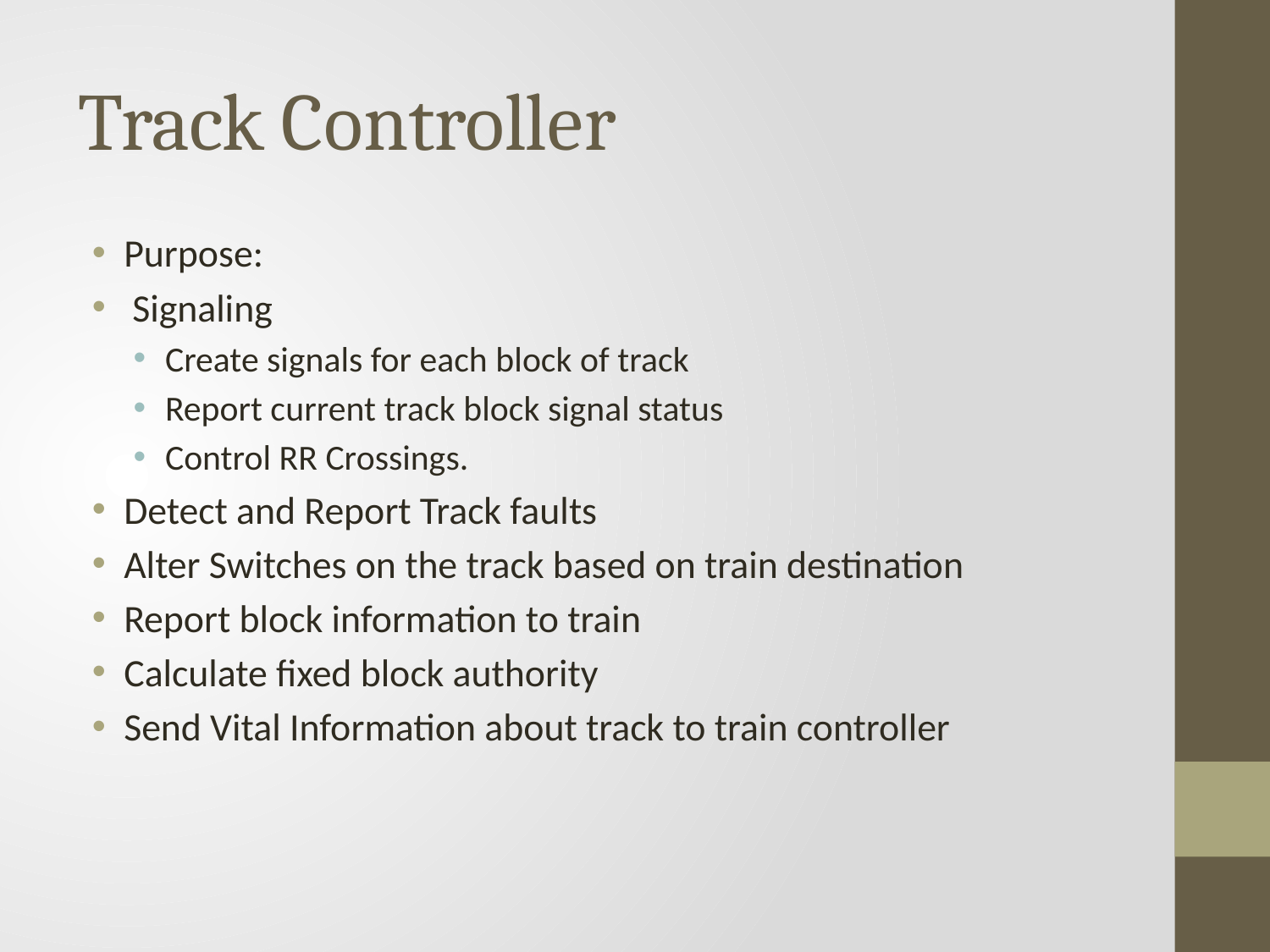

# Track Controller
Purpose:
 Signaling
Create signals for each block of track
Report current track block signal status
Control RR Crossings.
Detect and Report Track faults
Alter Switches on the track based on train destination
Report block information to train
Calculate fixed block authority
Send Vital Information about track to train controller